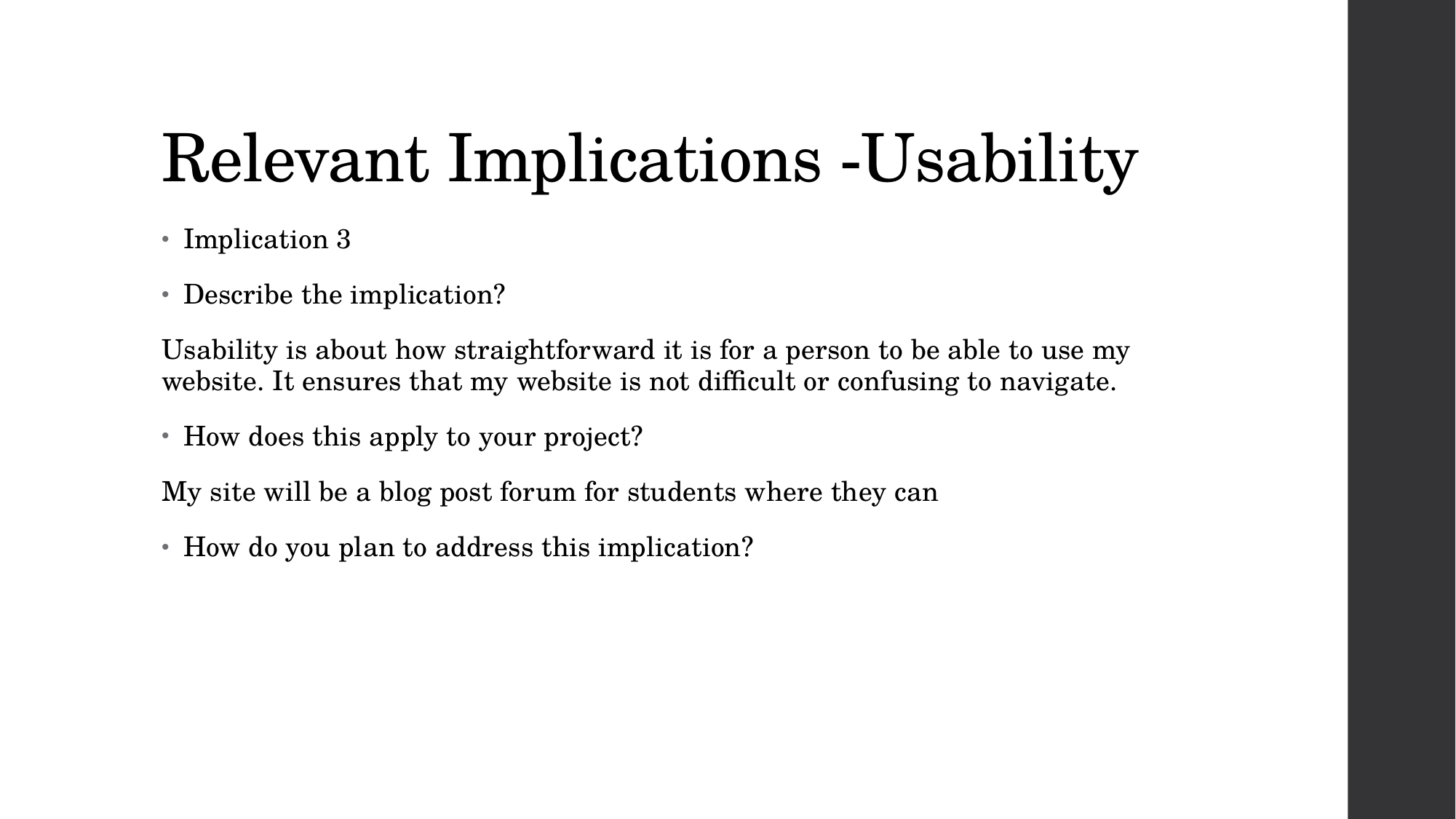

# Relevant Implications -Usability
Implication 3
Describe the implication?
Usability is about how straightforward it is for a person to be able to use my website. It ensures that my website is not difficult or confusing to navigate.
How does this apply to your project?
My site will be a blog post forum for students where they can
How do you plan to address this implication?